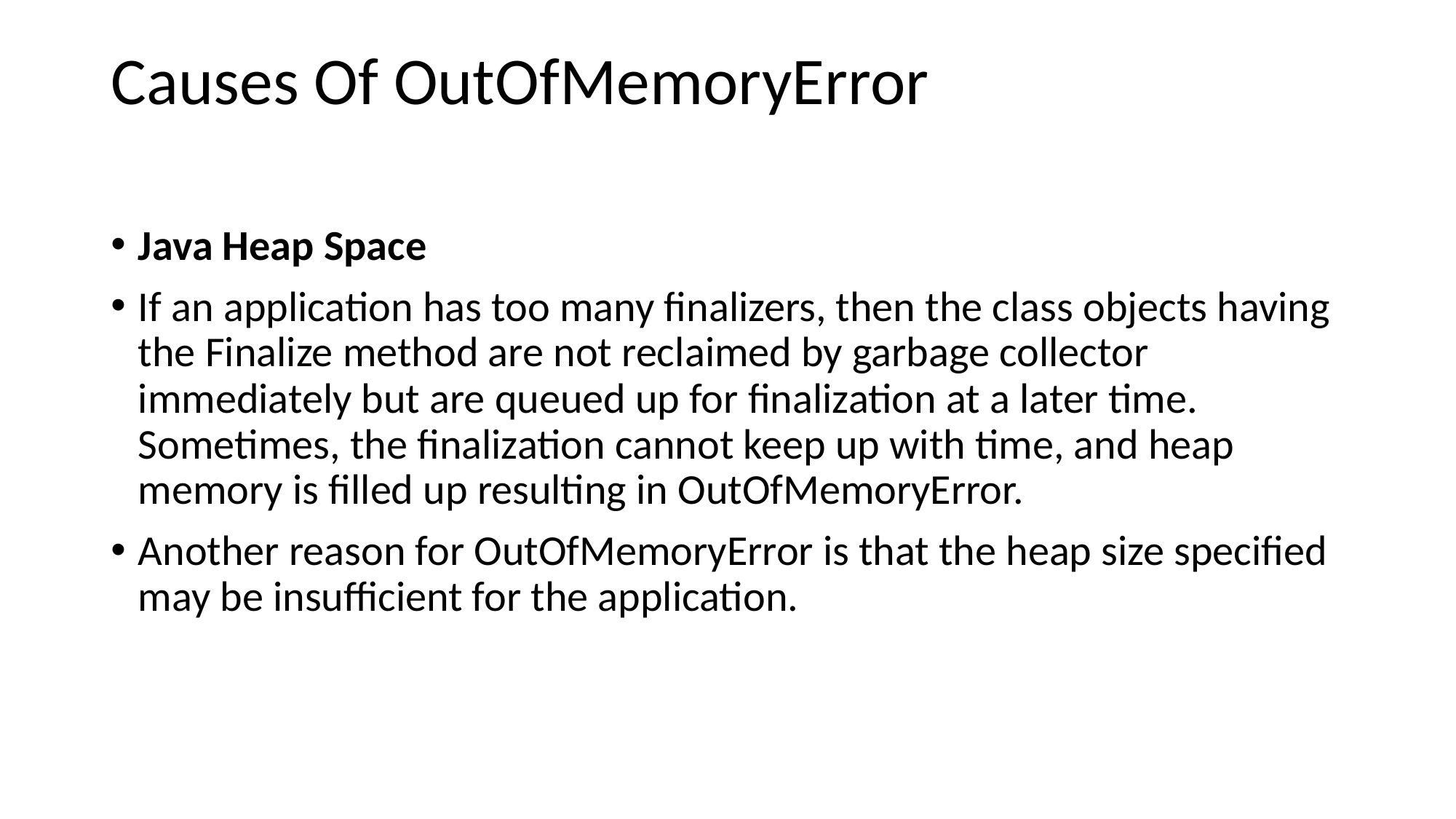

# Causes Of OutOfMemoryError
Java Heap Space
If an application has too many finalizers, then the class objects having the Finalize method are not reclaimed by garbage collector immediately but are queued up for finalization at a later time. Sometimes, the finalization cannot keep up with time, and heap memory is filled up resulting in OutOfMemoryError.
Another reason for OutOfMemoryError is that the heap size specified may be insufficient for the application.